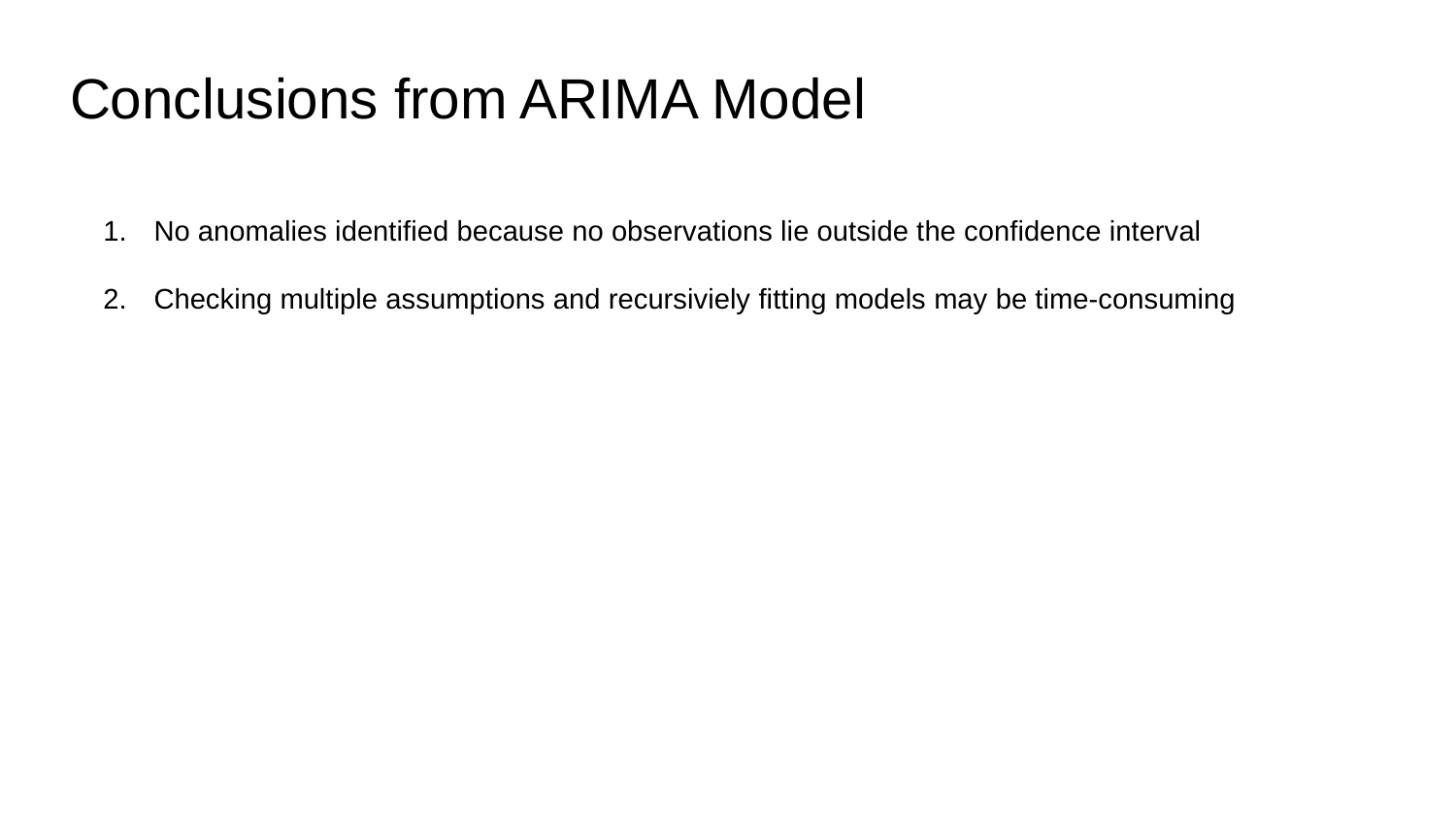

Conclusions from ARIMA Model
No anomalies identified because no observations lie outside the confidence interval
Checking multiple assumptions and recursiviely fitting models may be time-consuming